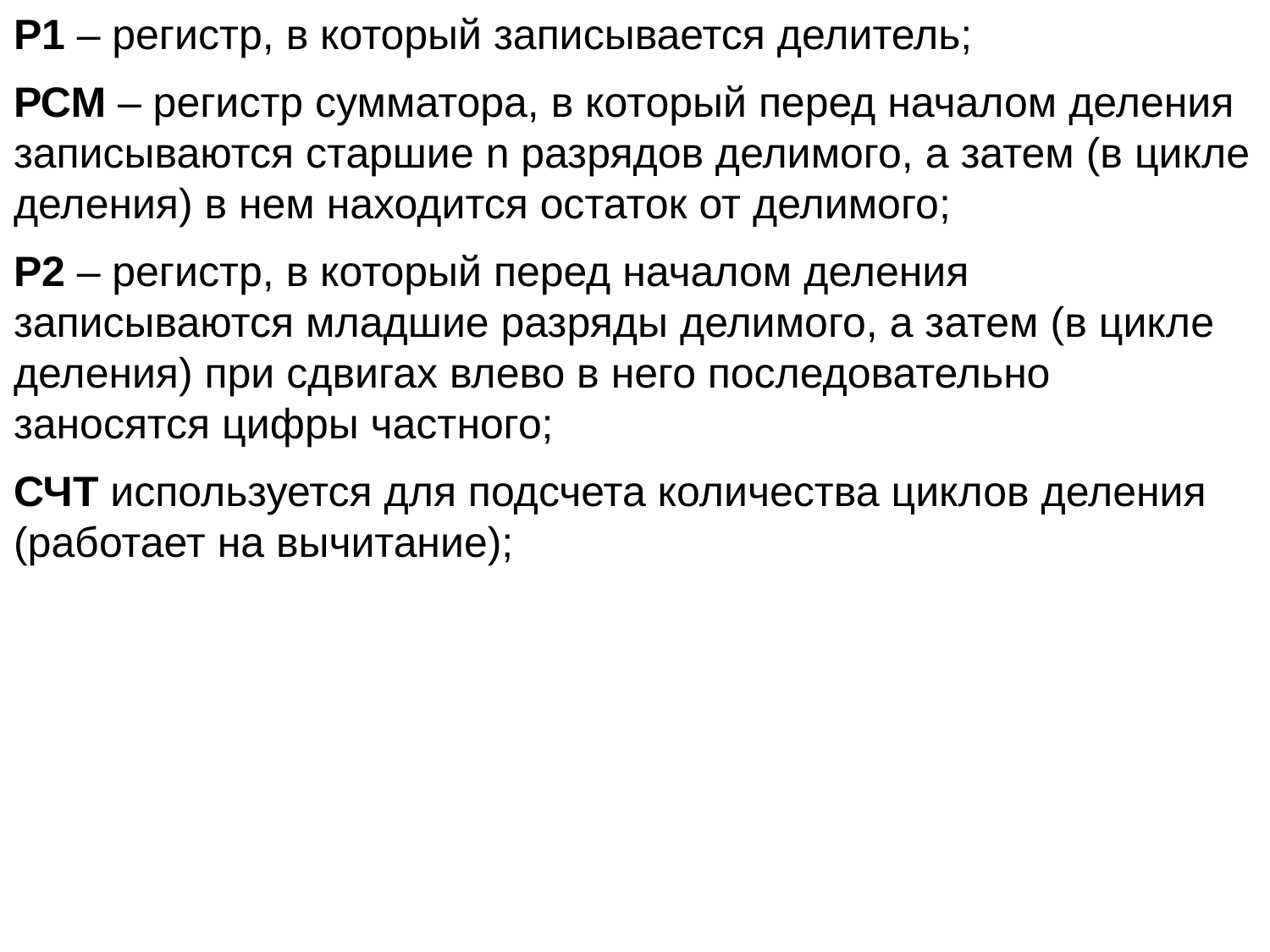

Р1 – регистр, в который записывается делитель;

РСМ – регистр сумматора, в который перед началом деления записываются старшие n разрядов делимого, а затем (в цикле деления) в нем находится остаток от делимого;

Р2 – регистр, в который перед началом деления записываются младшие разряды делимого, а затем (в цикле деления) при сдвигах влево в него последовательно заносятся цифры частного;

СЧТ используется для подсчета количества циклов деления (работает на вычитание);